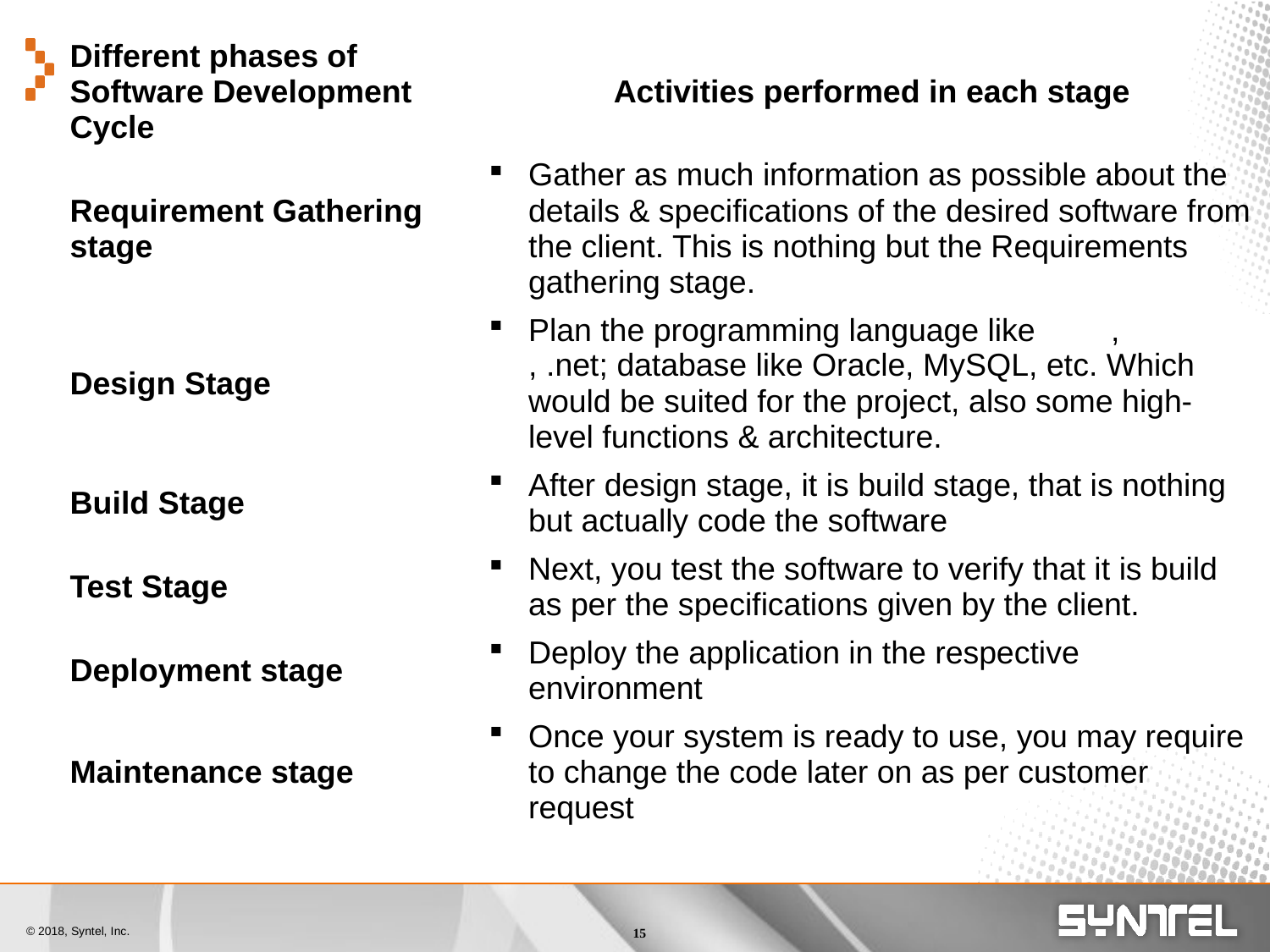

| Different phases of Software Development Cycle | Activities performed in each stage |
| --- | --- |
| Requirement Gathering stage | Gather as much information as possible about the details & specifications of the desired software from the client. This is nothing but the Requirements gathering stage. |
| Design Stage | Plan the programming language like Java, PHP, .net; database like Oracle, MySQL, etc. Which would be suited for the project, also some high-level functions & architecture. |
| Build Stage | After design stage, it is build stage, that is nothing but actually code the software |
| Test Stage | Next, you test the software to verify that it is build as per the specifications given by the client. |
| Deployment stage | Deploy the application in the respective environment |
| Maintenance stage | Once your system is ready to use, you may require to change the code later on as per customer request |